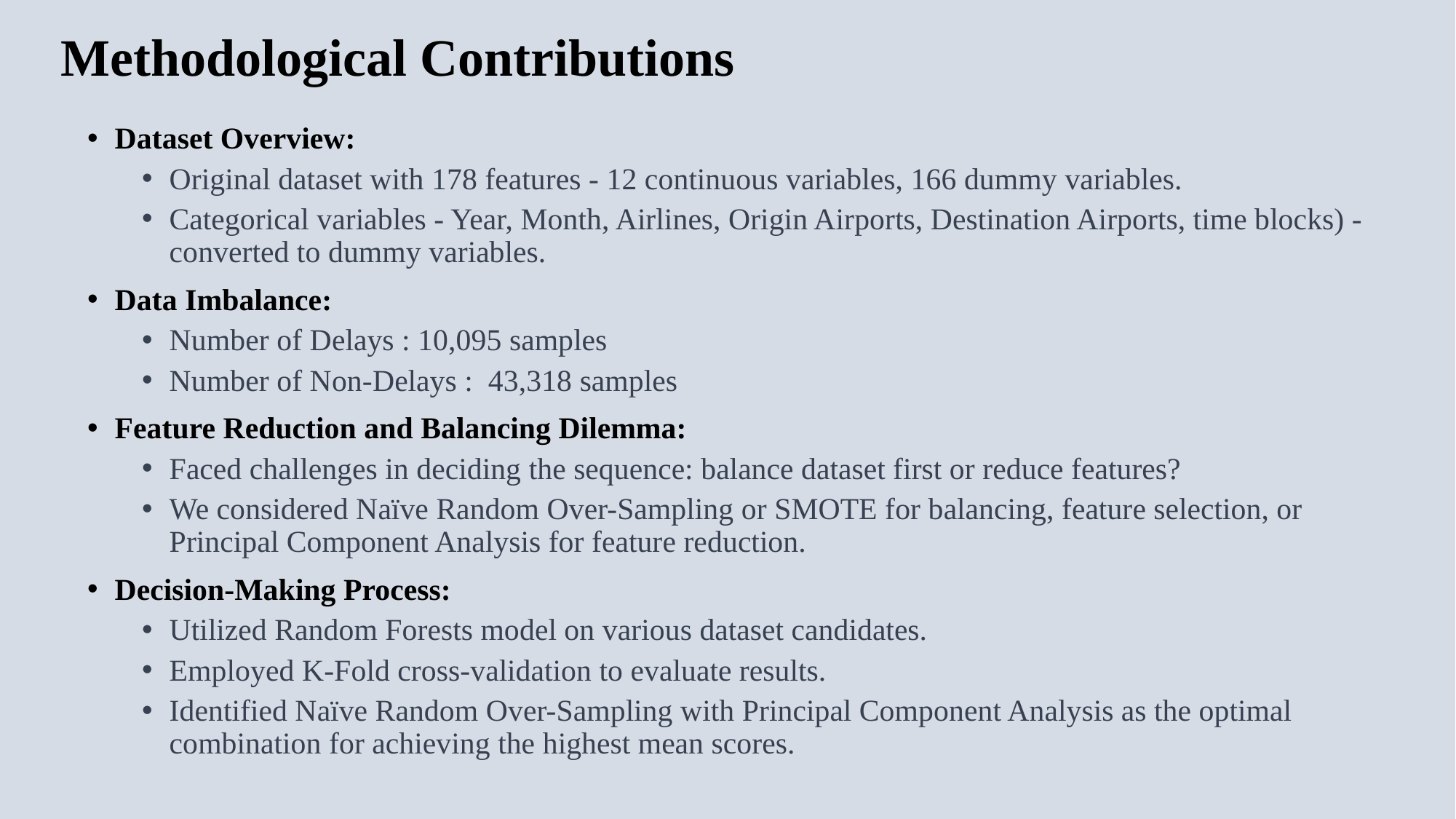

# Methodological Contributions
Dataset Overview:
Original dataset with 178 features - 12 continuous variables, 166 dummy variables.
Categorical variables - Year, Month, Airlines, Origin Airports, Destination Airports, time blocks) - converted to dummy variables.
Data Imbalance:
Number of Delays : 10,095 samples
Number of Non-Delays :  43,318 samples
Feature Reduction and Balancing Dilemma:
Faced challenges in deciding the sequence: balance dataset first or reduce features?
We considered Naïve Random Over-Sampling or SMOTE for balancing, feature selection, or Principal Component Analysis for feature reduction.
Decision-Making Process:
Utilized Random Forests model on various dataset candidates.
Employed K-Fold cross-validation to evaluate results.
Identified Naïve Random Over-Sampling with Principal Component Analysis as the optimal combination for achieving the highest mean scores.